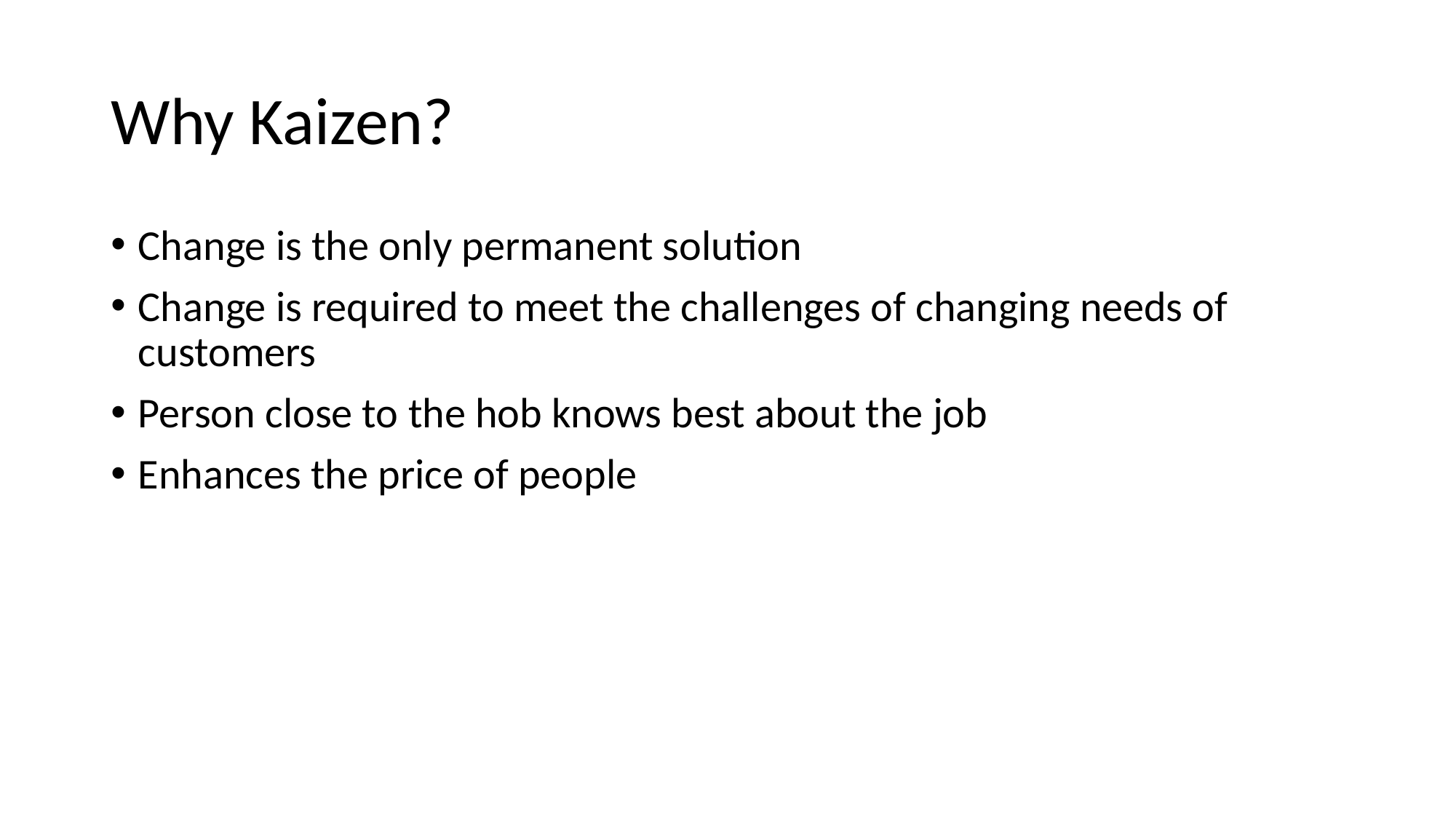

# Why Kaizen?
Change is the only permanent solution
Change is required to meet the challenges of changing needs of customers
Person close to the hob knows best about the job
Enhances the price of people